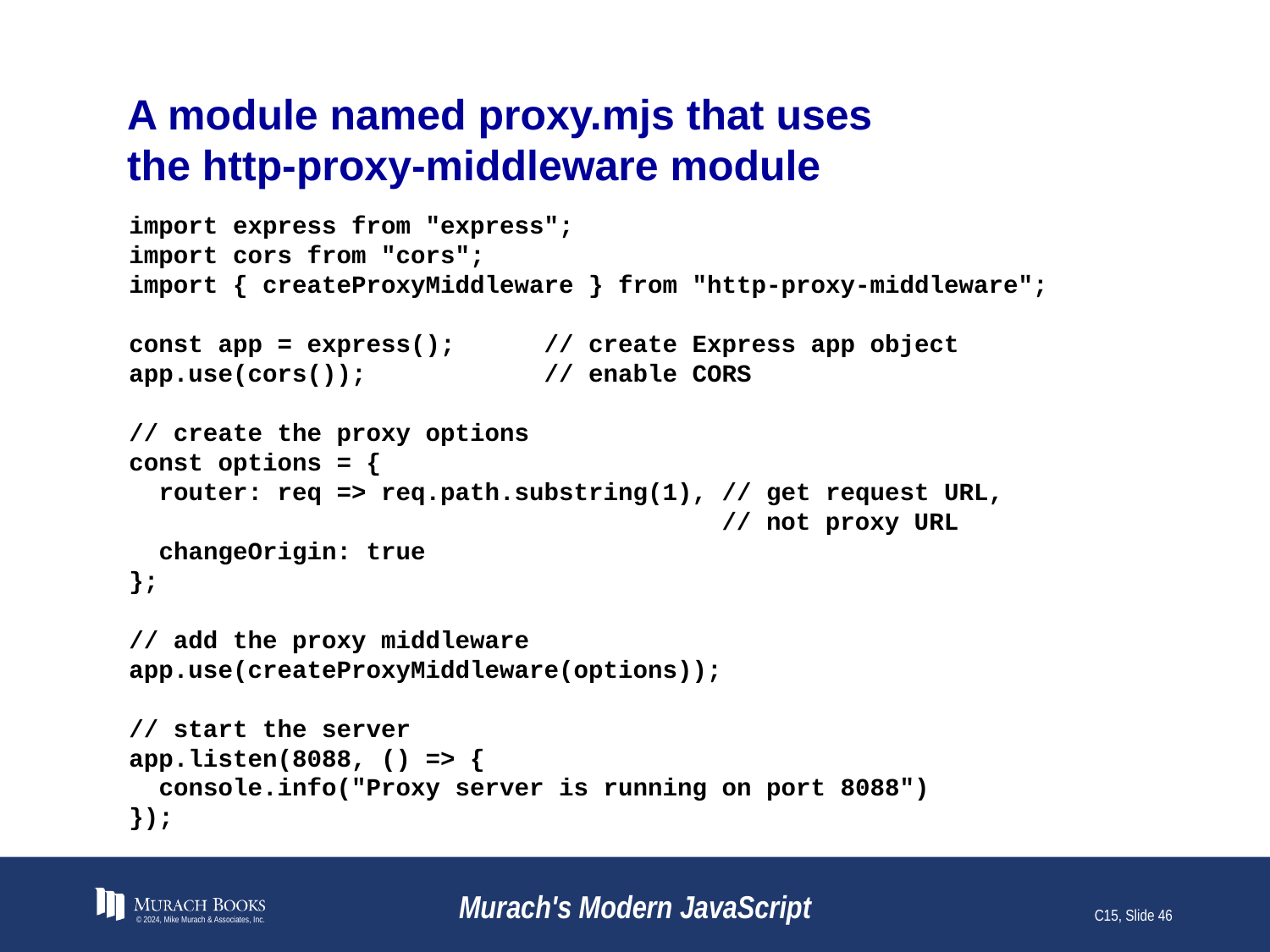

# A module named proxy.mjs that uses the http-proxy-middleware module
import express from "express";
import cors from "cors";
import { createProxyMiddleware } from "http-proxy-middleware";

const app = express();      // create Express app object
app.use(cors());            // enable CORS

// create the proxy options
const options = {
  router: req => req.path.substring(1), // get request URL,
                                        // not proxy URL
  changeOrigin: true
};

// add the proxy middleware
app.use(createProxyMiddleware(options));

// start the server
app.listen(8088, () => {
  console.info("Proxy server is running on port 8088")
});

© 2024, Mike Murach & Associates, Inc.
Murach's Modern JavaScript

C15, Slide 46